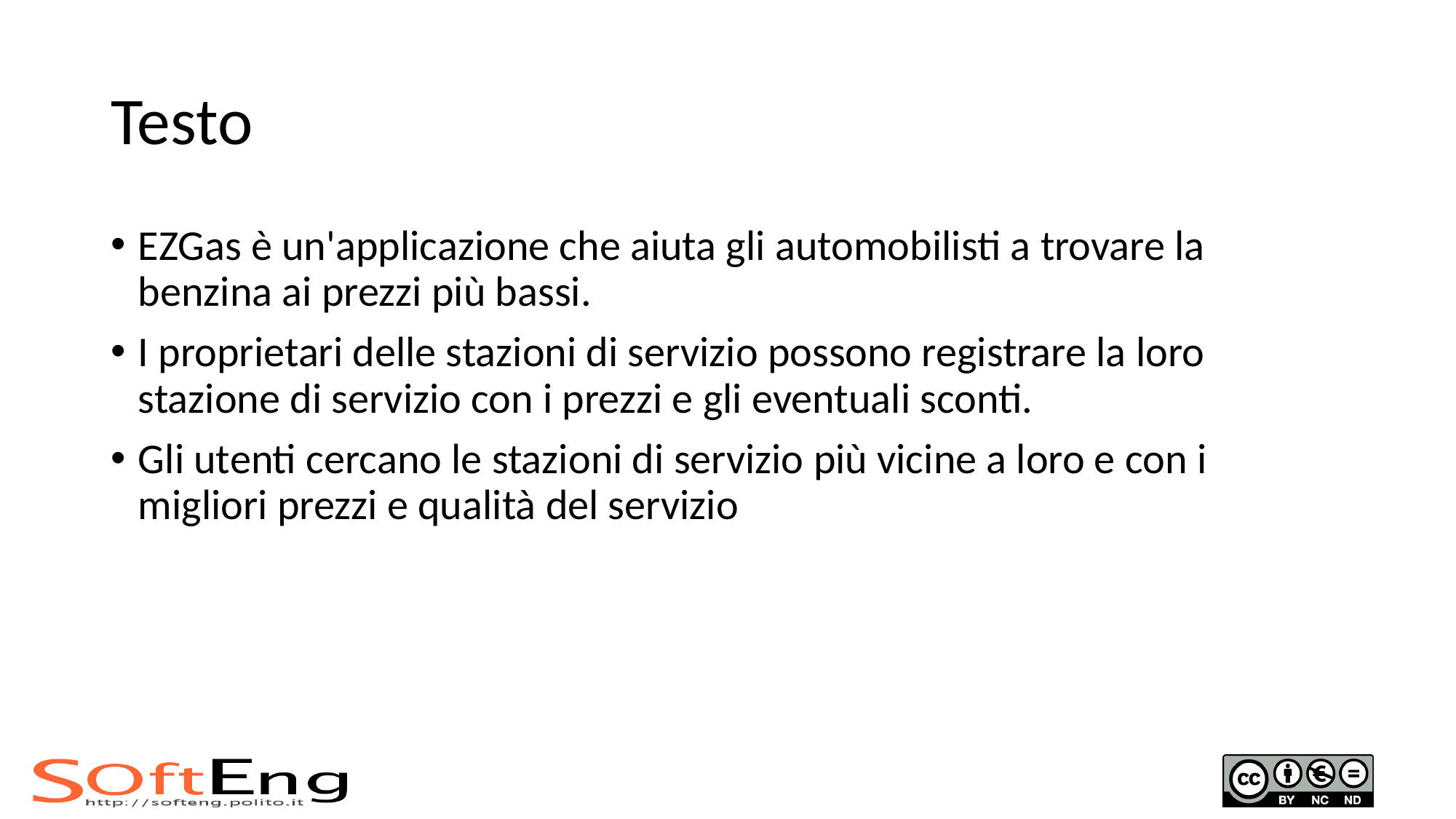

# Testo
EZGas è un'applicazione che aiuta gli automobilisti a trovare la benzina ai prezzi più bassi.
I proprietari delle stazioni di servizio possono registrare la loro stazione di servizio con i prezzi e gli eventuali sconti.
Gli utenti cercano le stazioni di servizio più vicine a loro e con i migliori prezzi e qualità del servizio